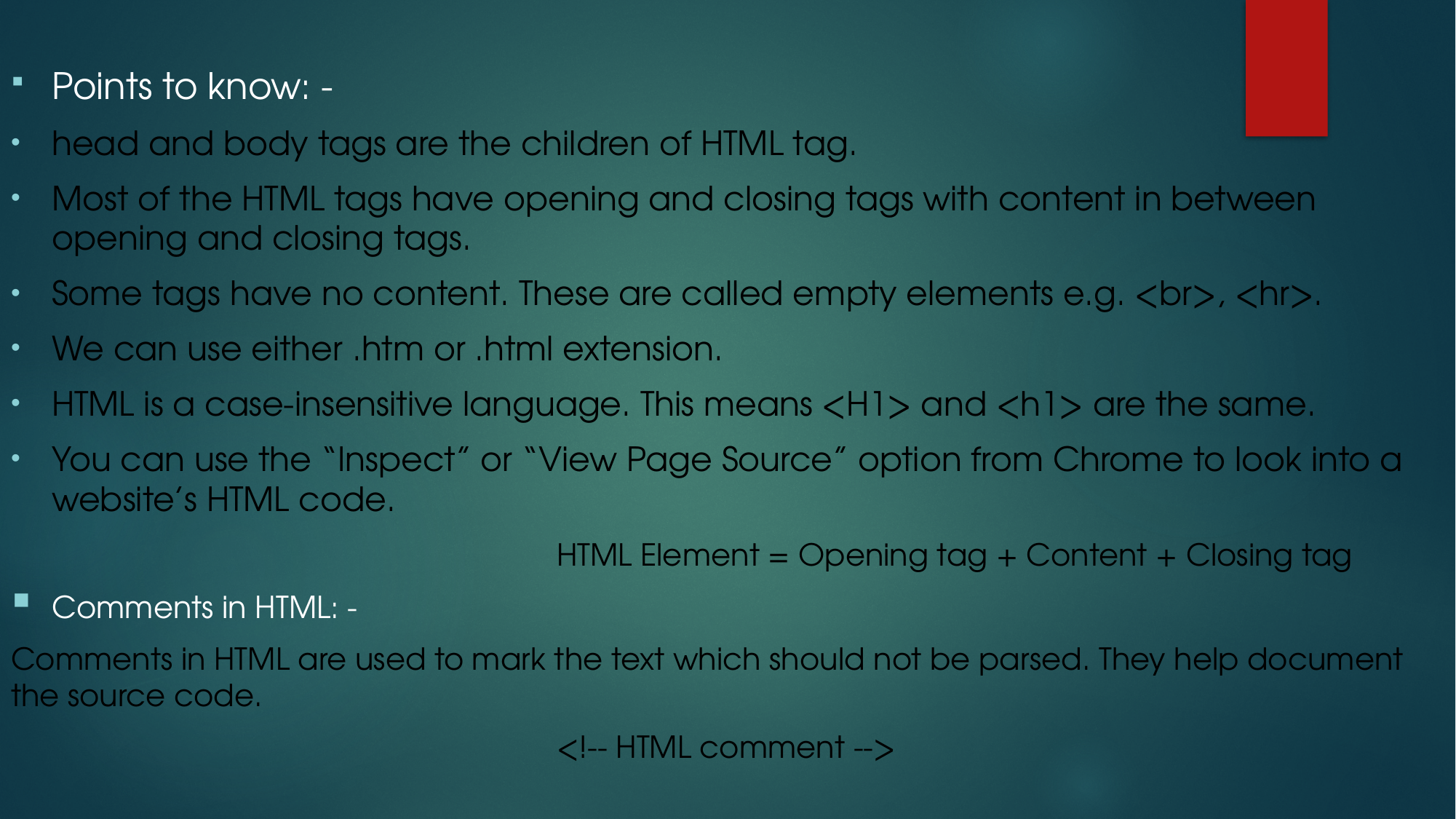

Points to know: -
head and body tags are the children of HTML tag.
Most of the HTML tags have opening and closing tags with content in between opening and closing tags.
Some tags have no content. These are called empty elements e.g. <br>, <hr>.
We can use either .htm or .html extension.
HTML is a case-insensitive language. This means <H1> and <h1> are the same.
You can use the “Inspect” or “View Page Source” option from Chrome to look into a website’s HTML code.
					HTML Element = Opening tag + Content + Closing tag
Comments in HTML: -
Comments in HTML are used to mark the text which should not be parsed. They help document the source code.
					<!-- HTML comment -->